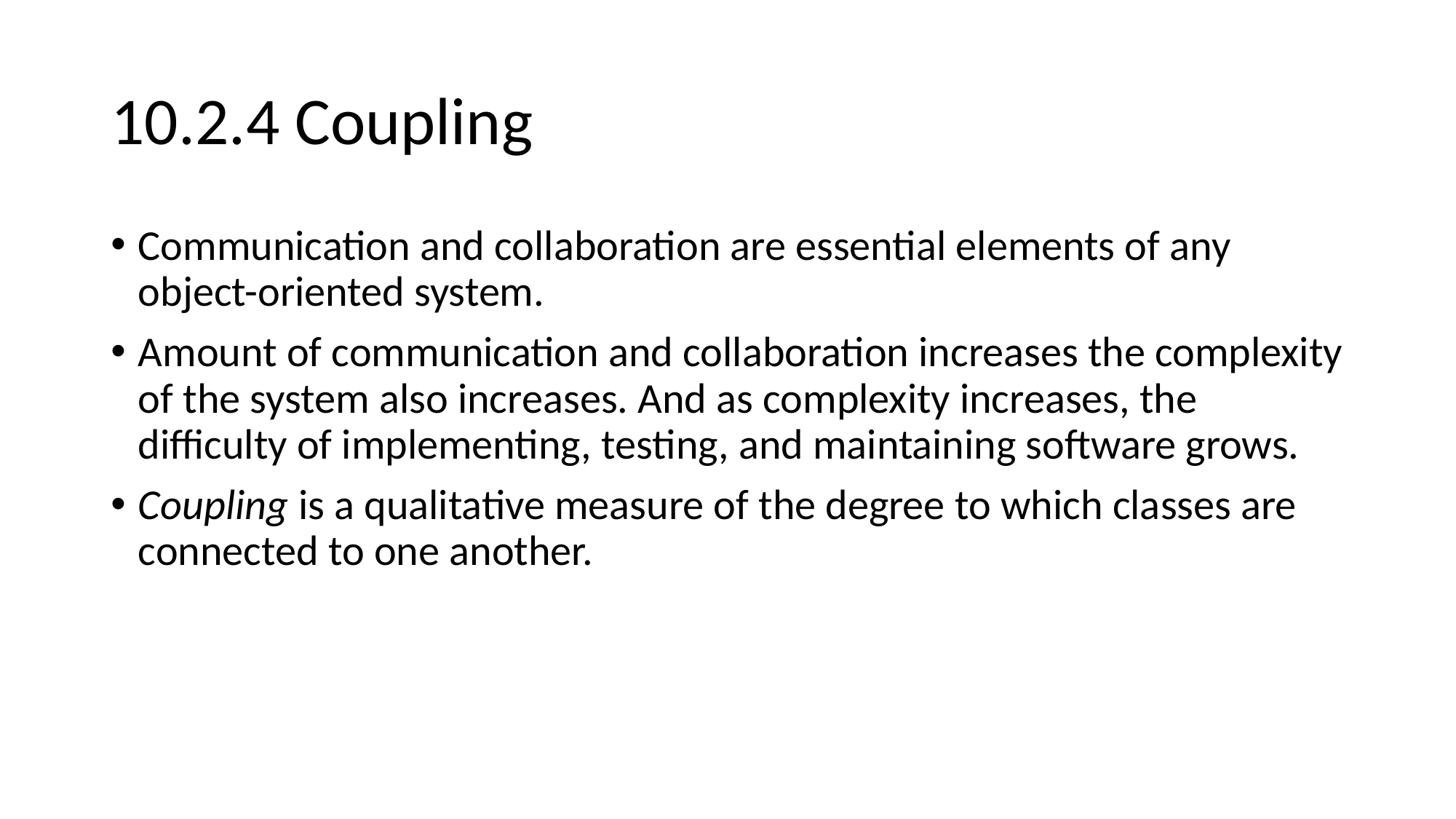

# 10.2.4 Coupling
Communication and collaboration are essential elements of any object-oriented system.
Amount of communication and collaboration increases the complexity of the system also increases. And as complexity increases, the difficulty of implementing, testing, and maintaining software grows.
Coupling is a qualitative measure of the degree to which classes are connected to one another.